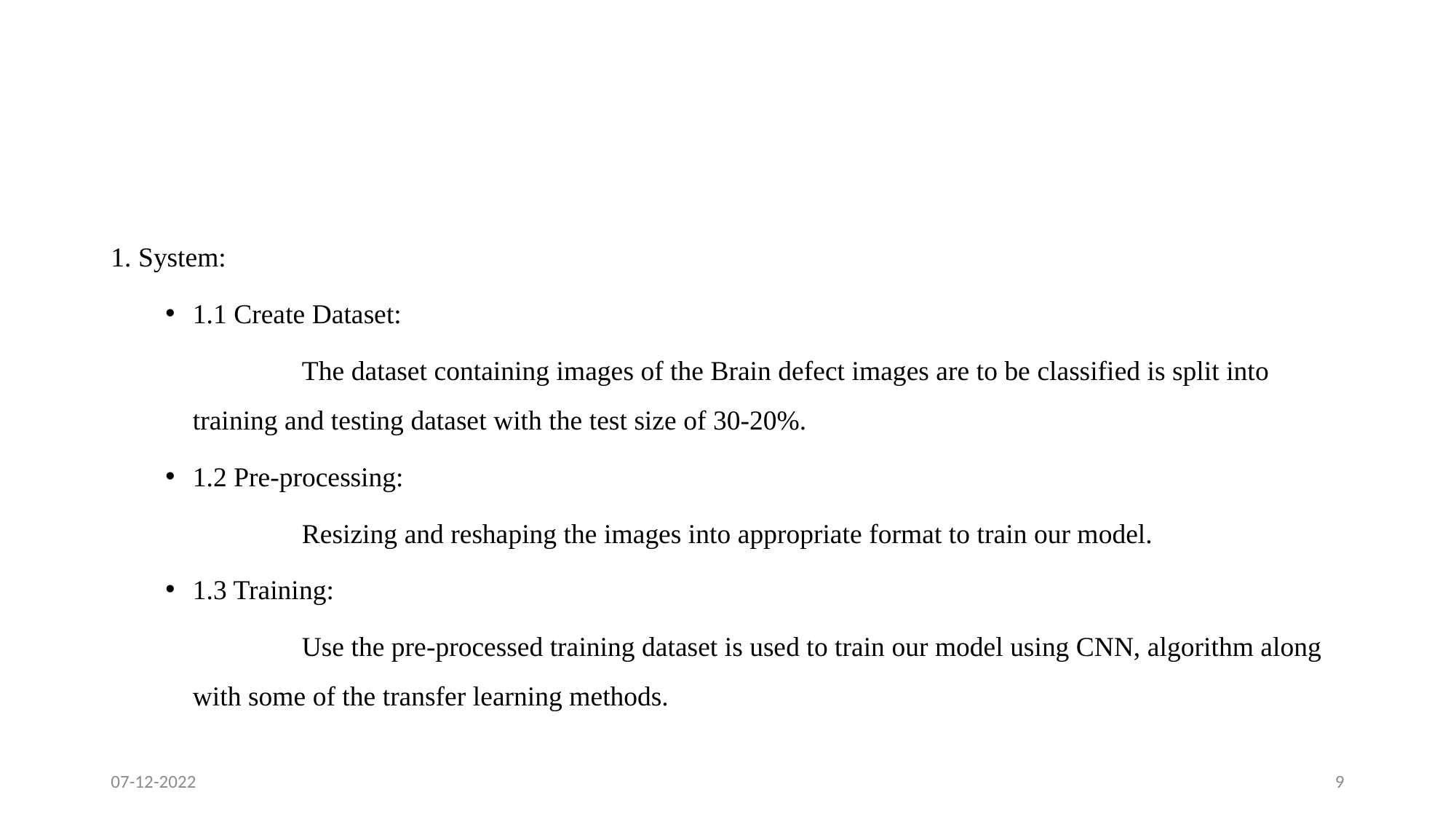

1. System:
1.1 Create Dataset:
		The dataset containing images of the Brain defect images are to be classified is split into training and testing dataset with the test size of 30-20%.
1.2 Pre-processing:
		Resizing and reshaping the images into appropriate format to train our model.
1.3 Training:
		Use the pre-processed training dataset is used to train our model using CNN, algorithm along with some of the transfer learning methods.

07-12-2022
9